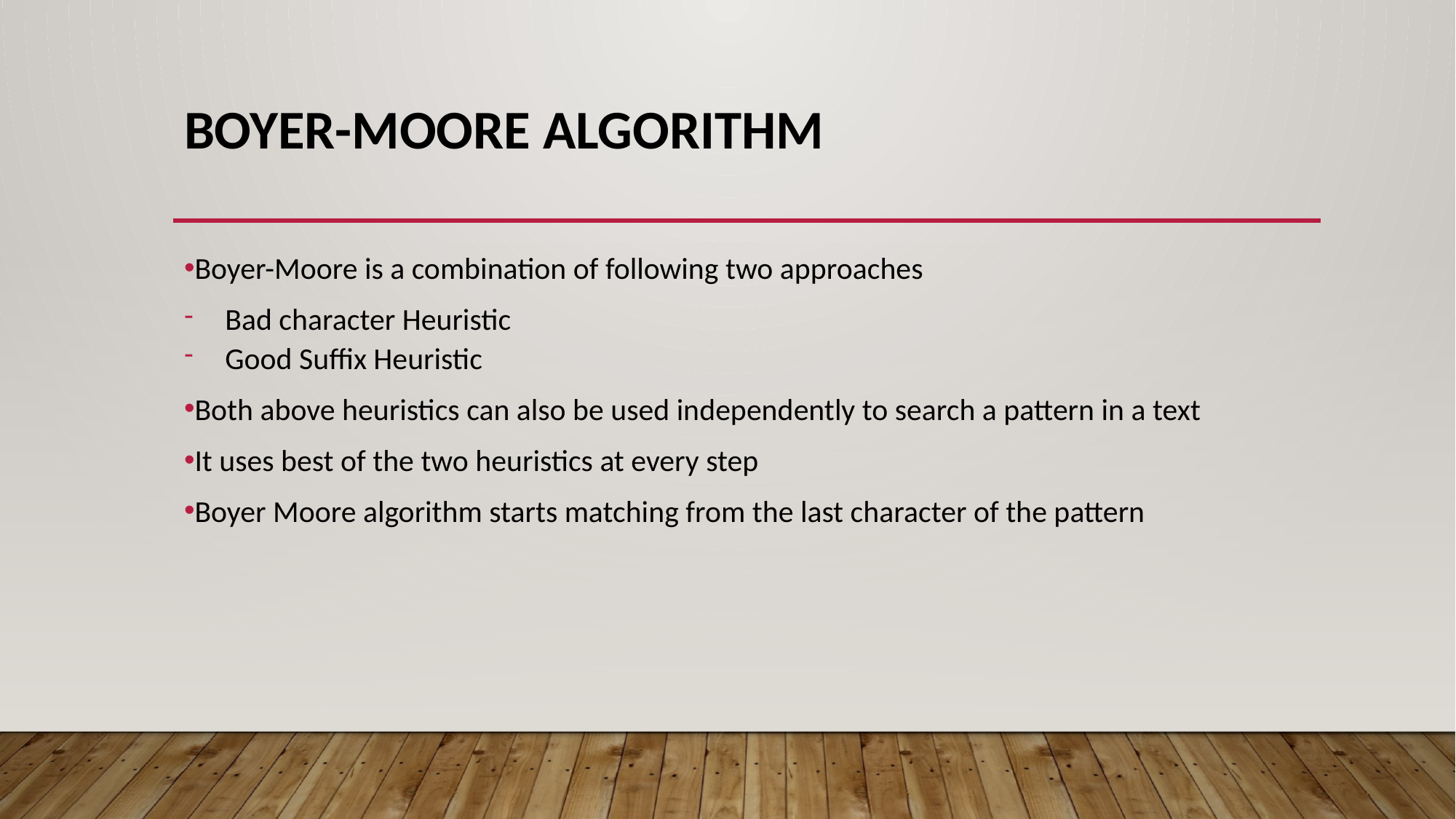

# Boyer-Moore Algorithm
Boyer-Moore is a combination of following two approaches
Bad character Heuristic
Good Suffix Heuristic
Both above heuristics can also be used independently to search a pattern in a text
It uses best of the two heuristics at every step
Boyer Moore algorithm starts matching from the last character of the pattern